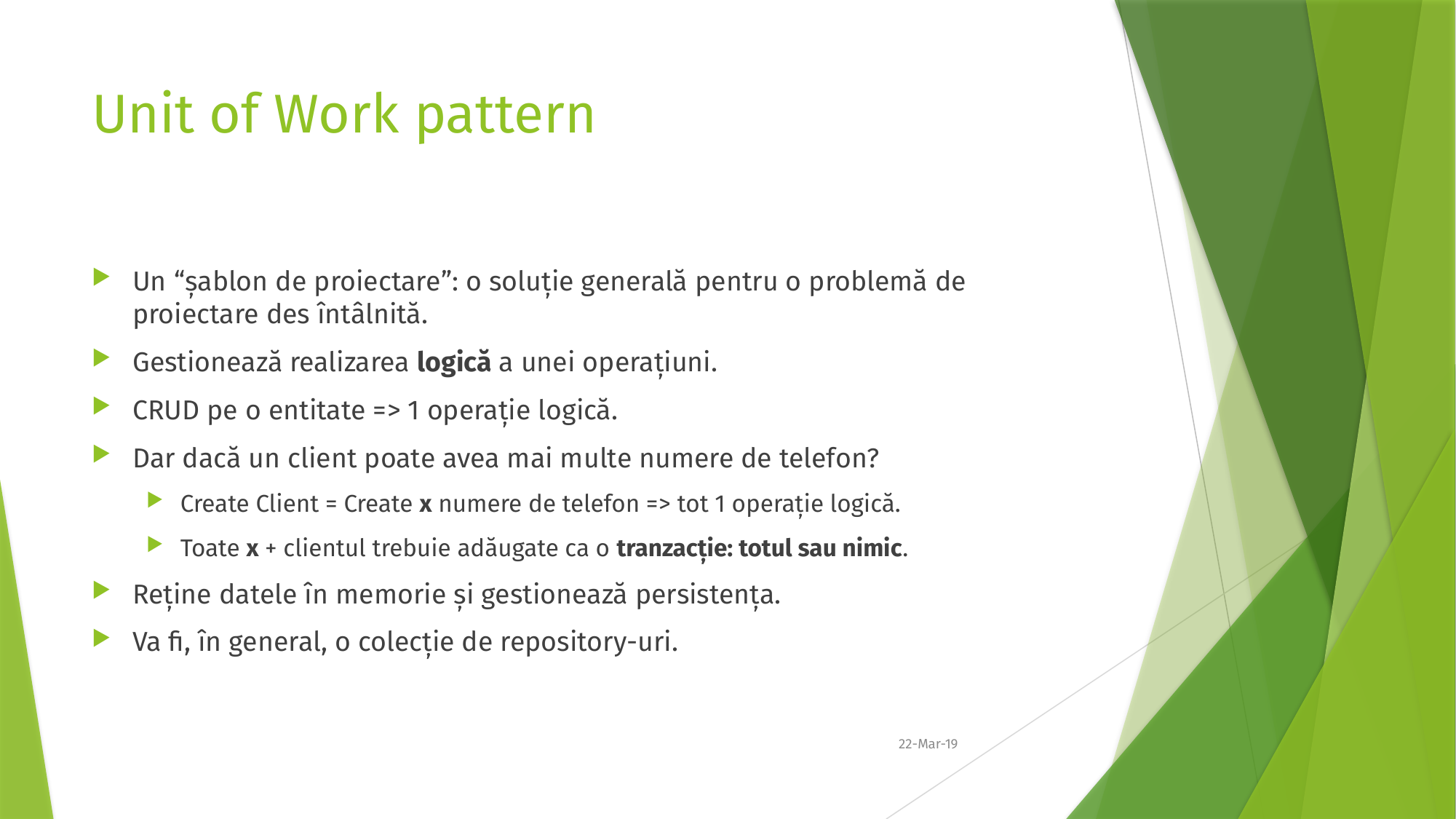

# Unit of Work pattern
Un “șablon de proiectare”: o soluție generală pentru o problemă de proiectare des întâlnită.
Gestionează realizarea logică a unei operațiuni.
CRUD pe o entitate => 1 operație logică.
Dar dacă un client poate avea mai multe numere de telefon?
Create Client = Create x numere de telefon => tot 1 operație logică.
Toate x + clientul trebuie adăugate ca o tranzacție: totul sau nimic.
Reține datele în memorie și gestionează persistența.
Va fi, în general, o colecție de repository-uri.

22-Mar-19